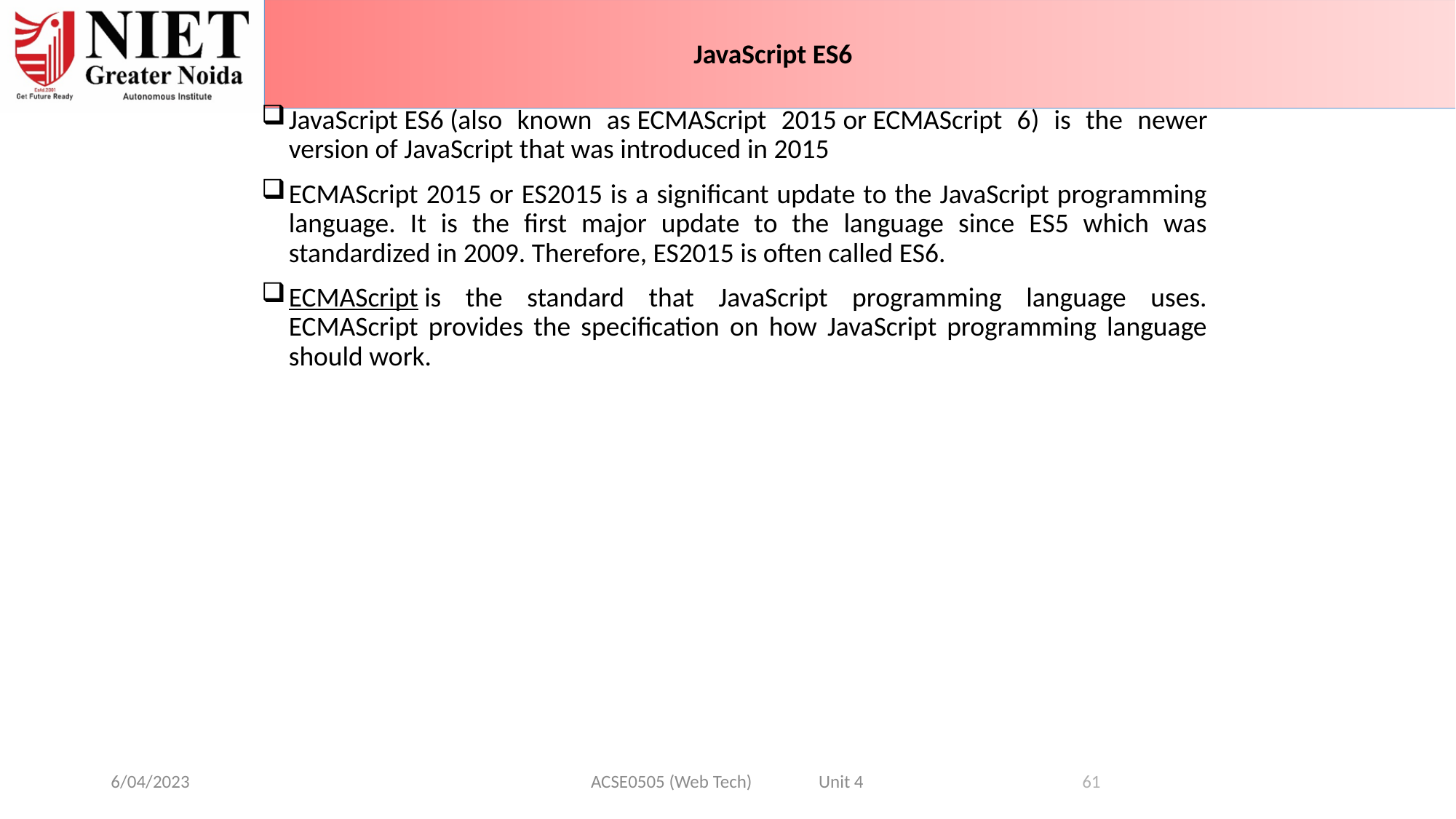

JavaScript ES6
JavaScript ES6 (also known as ECMAScript 2015 or ECMAScript 6) is the newer version of JavaScript that was introduced in 2015
ECMAScript 2015 or ES2015 is a significant update to the JavaScript programming language. It is the first major update to the language since ES5 which was standardized in 2009. Therefore, ES2015 is often called ES6.
ECMAScript is the standard that JavaScript programming language uses. ECMAScript provides the specification on how JavaScript programming language should work.
6/04/2023
ACSE0505 (Web Tech)                Unit 4
61